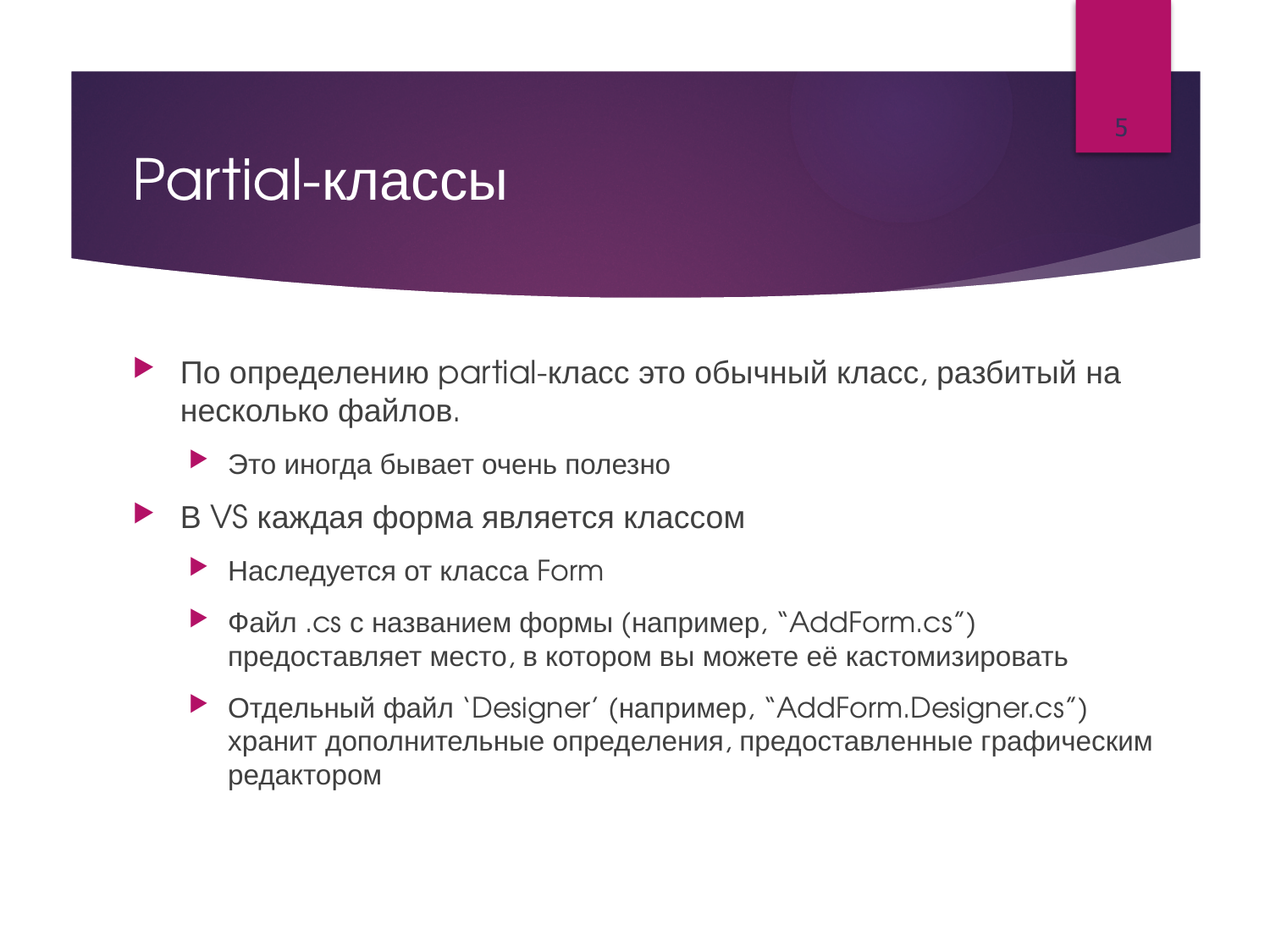

5
# Partial-классы
По определению partial-класс это обычный класс, разбитый на несколько файлов.
Это иногда бывает очень полезно
В VS каждая форма является классом
Наследуется от класса Form
Файл .cs с названием формы (например, “AddForm.cs”) предоставляет место, в котором вы можете её кастомизировать
Отдельный файл ‘Designer’ (например, “AddForm.Designer.cs”) хранит дополнительные определения, предоставленные графическим редактором